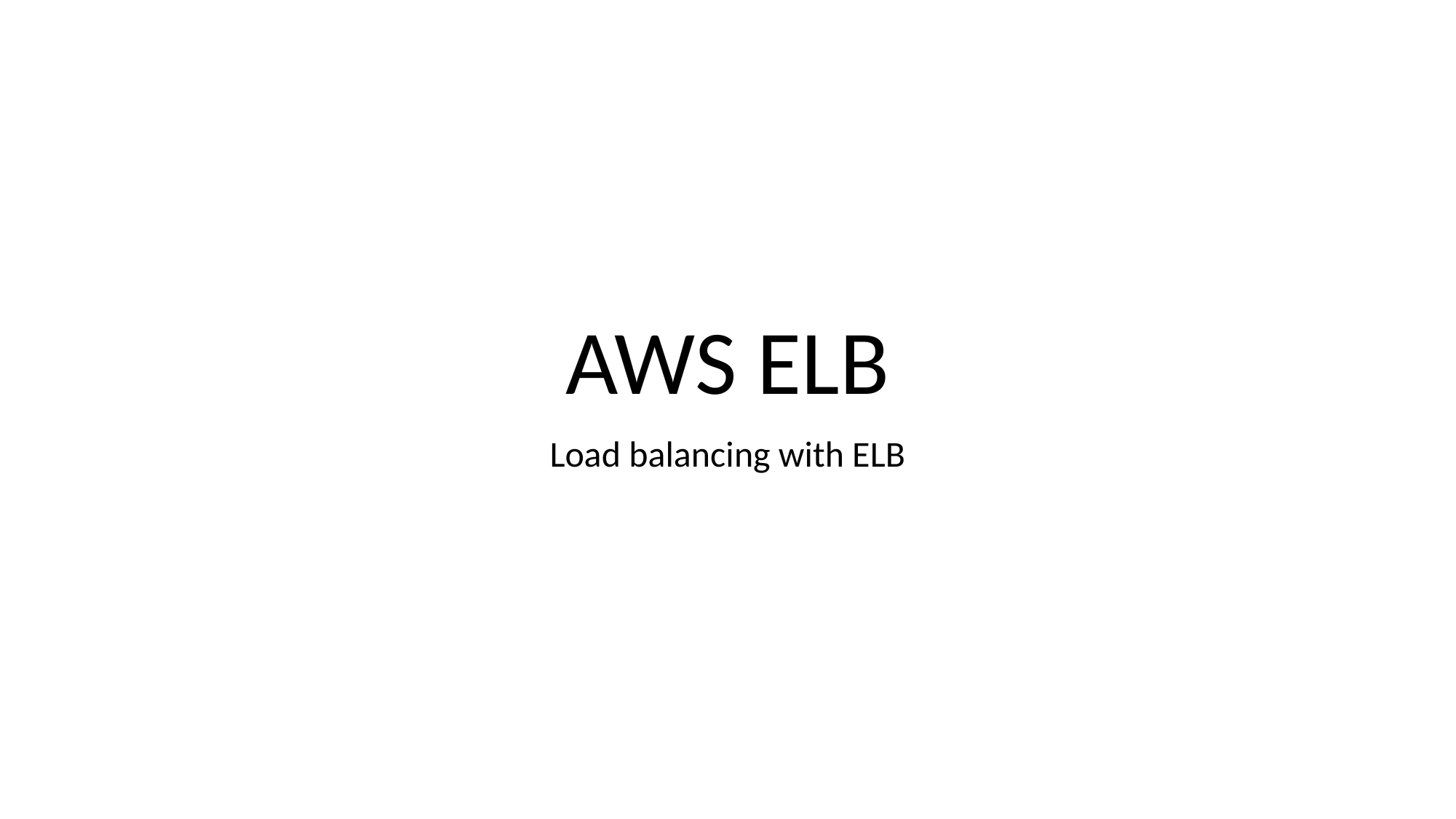

# AWS ELB
Load balancing with ELB